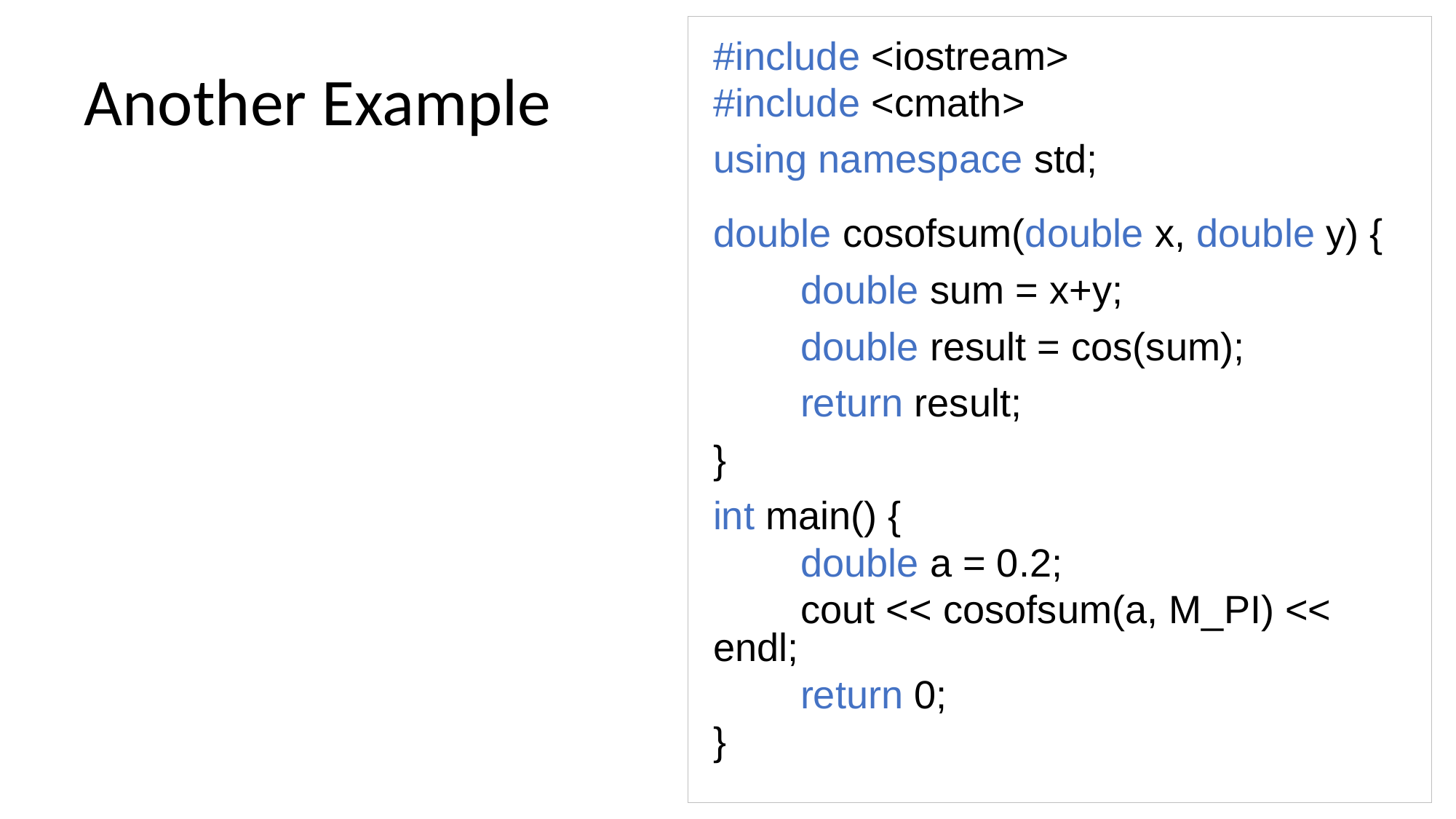

#include <iostream>
#include <cmath>
using namespace std;
double cosofsum(double x, double y) {
        double sum = x+y;
        double result = cos(sum);
        return result;
}
int main() {
        double a = 0.2;
        cout << cosofsum(a, M_PI) << endl;
        return 0;
}
# Another Example